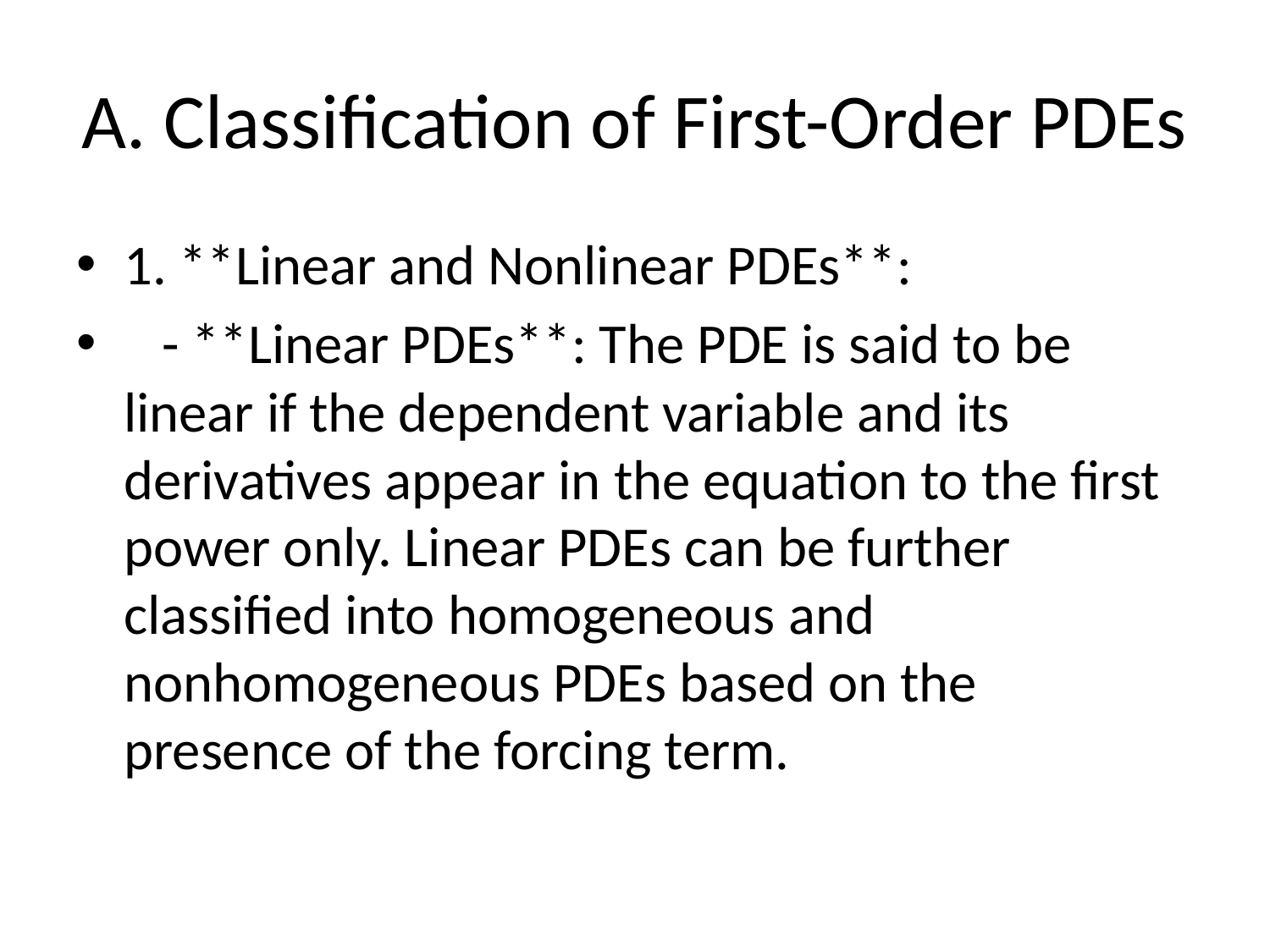

# A. Classification of First-Order PDEs
1. **Linear and Nonlinear PDEs**:
   - **Linear PDEs**: The PDE is said to be linear if the dependent variable and its derivatives appear in the equation to the first power only. Linear PDEs can be further classified into homogeneous and nonhomogeneous PDEs based on the presence of the forcing term.